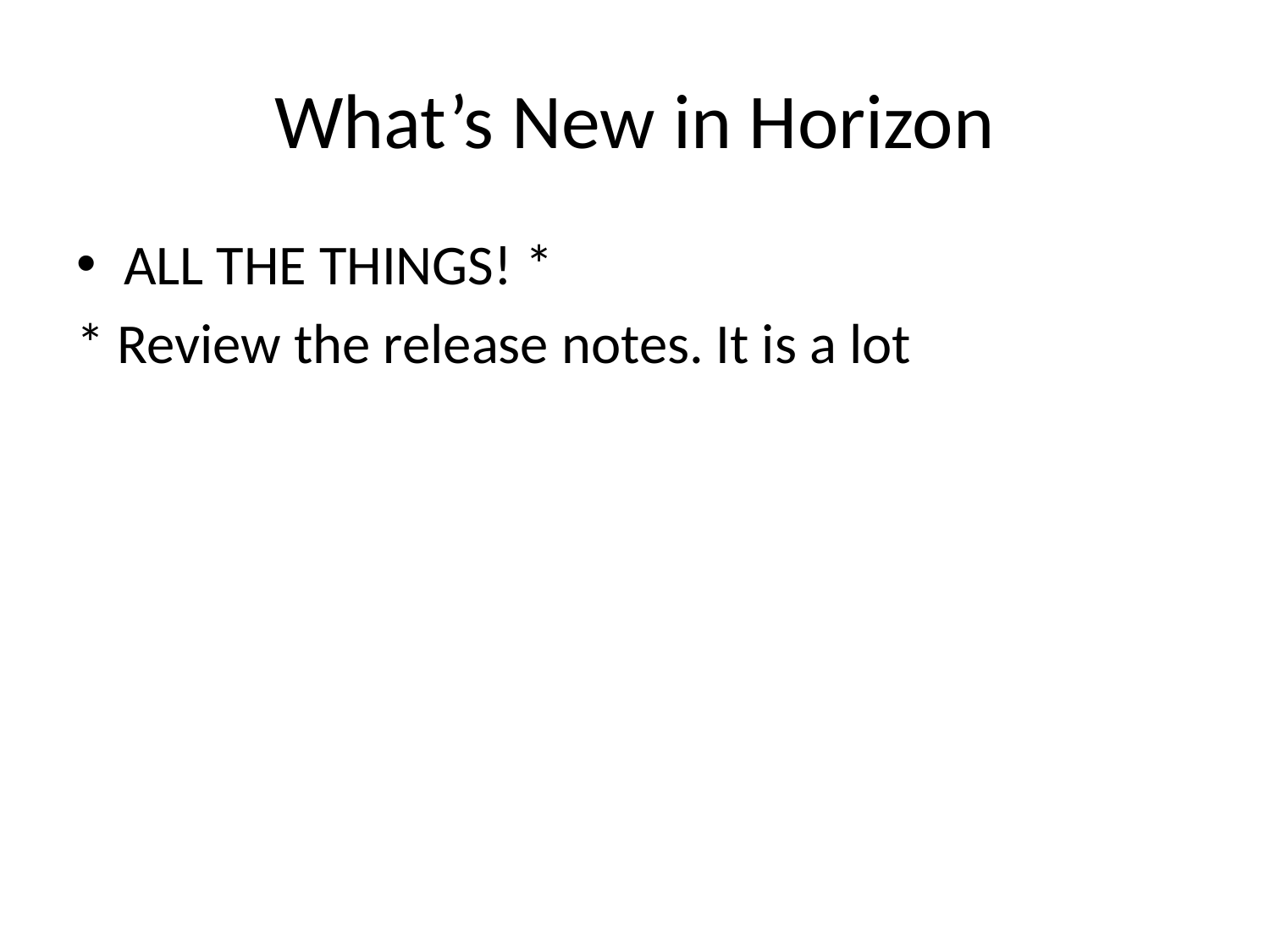

# What’s New in Horizon
ALL THE THINGS! *
* Review the release notes. It is a lot